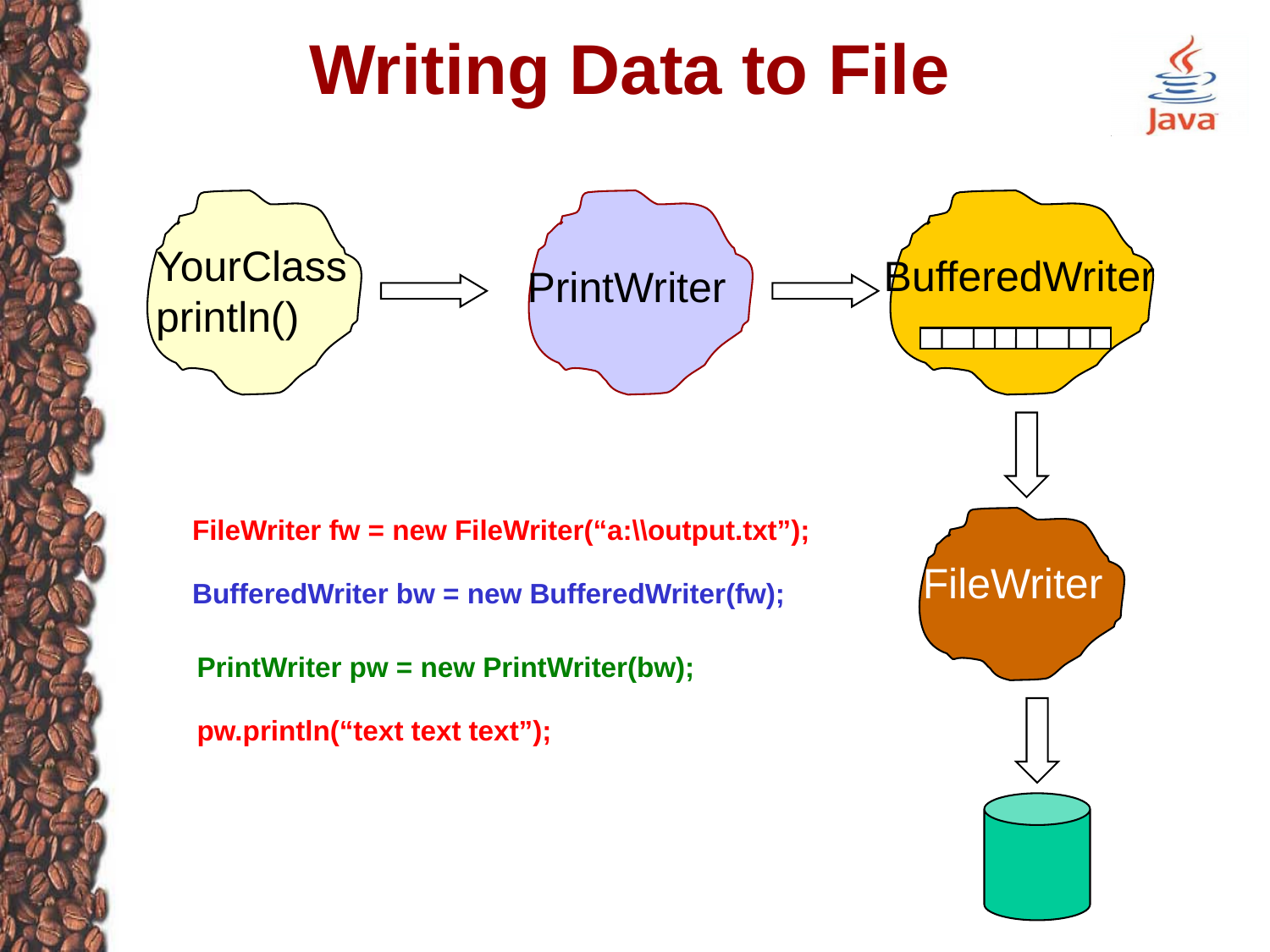

Writing Data to File

YourClass
println()
BufferedWriter
PrintWriter

FileWriter fw = new FileWriter(“a:\\output.txt”);

FileWriter
BufferedWriter bw = new BufferedWriter(fw);
PrintWriter pw = new PrintWriter(bw);

pw.println(“text text text”);